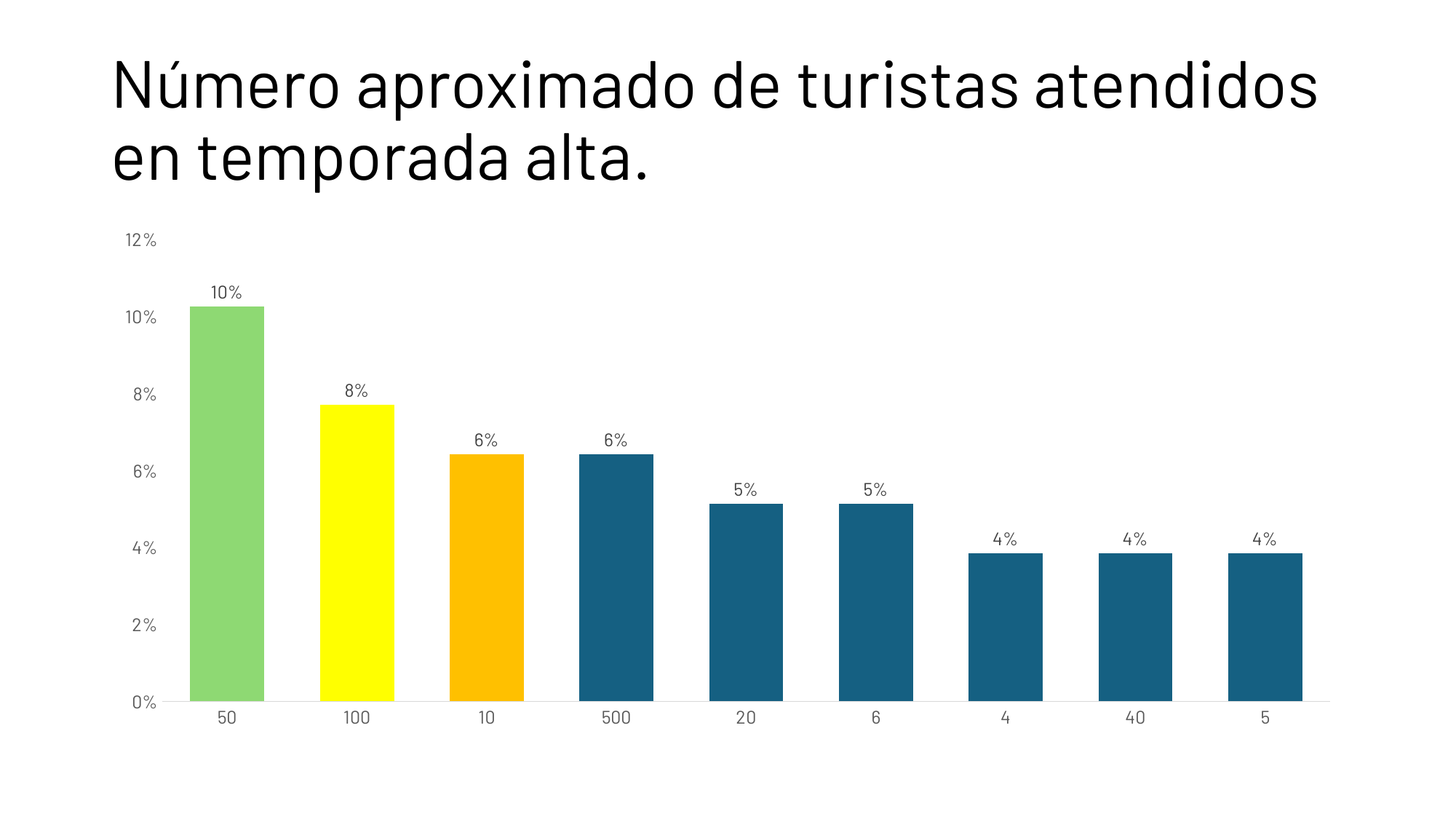

# Número aproximado de turistas atendidos en temporada alta.

### Chart

| Category |  |
|---|---|
| 50 | 0.10256410256410257 |
| 100 | 0.07692307692307693 |
| 10 | 0.06410256410256411 |
| 500 | 0.06410256410256411 |
| 20 | 0.05128205128205129 |
| 6 | 0.05128205128205129 |
| 4 | 0.038461538461538464 |
| 40 | 0.038461538461538464 |
| 5 | 0.038461538461538464 |